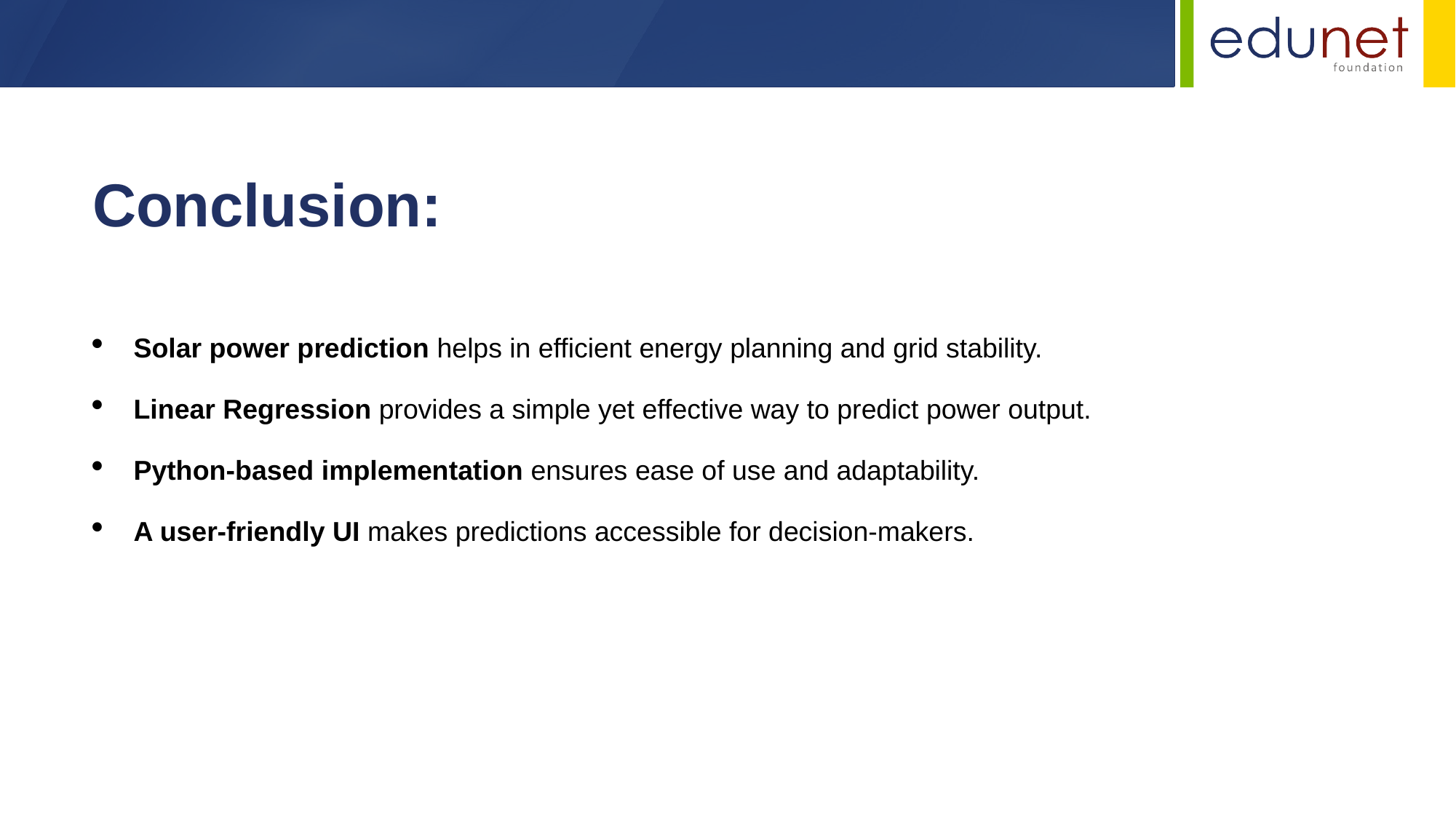

Conclusion:
Solar power prediction helps in efficient energy planning and grid stability.
Linear Regression provides a simple yet effective way to predict power output.
Python-based implementation ensures ease of use and adaptability.
A user-friendly UI makes predictions accessible for decision-makers.